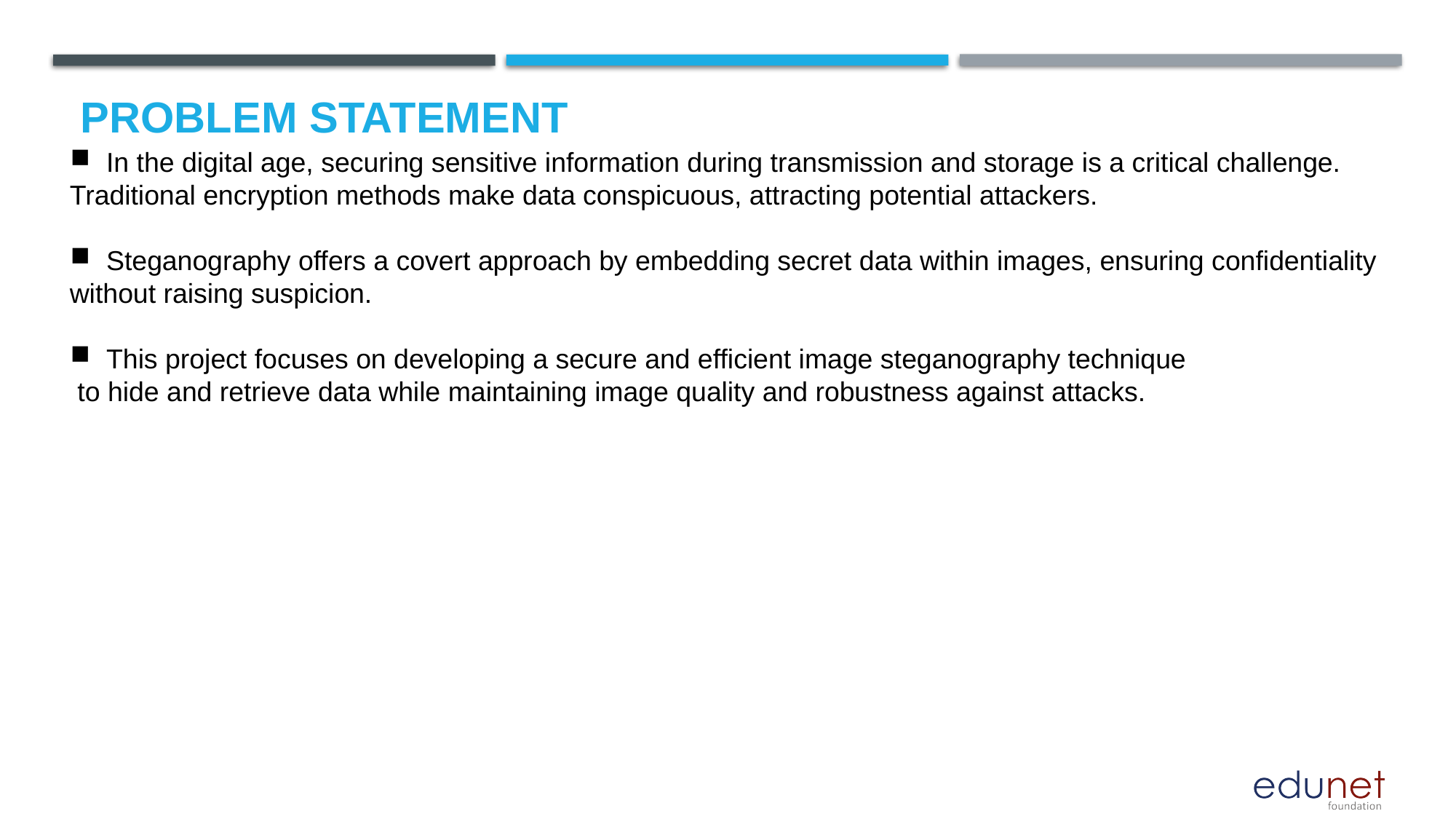

# Problem Statement
In the digital age, securing sensitive information during transmission and storage is a critical challenge.
Traditional encryption methods make data conspicuous, attracting potential attackers.

Steganography offers a covert approach by embedding secret data within images, ensuring confidentiality
without raising suspicion.

This project focuses on developing a secure and efficient image steganography technique
 to hide and retrieve data while maintaining image quality and robustness against attacks.